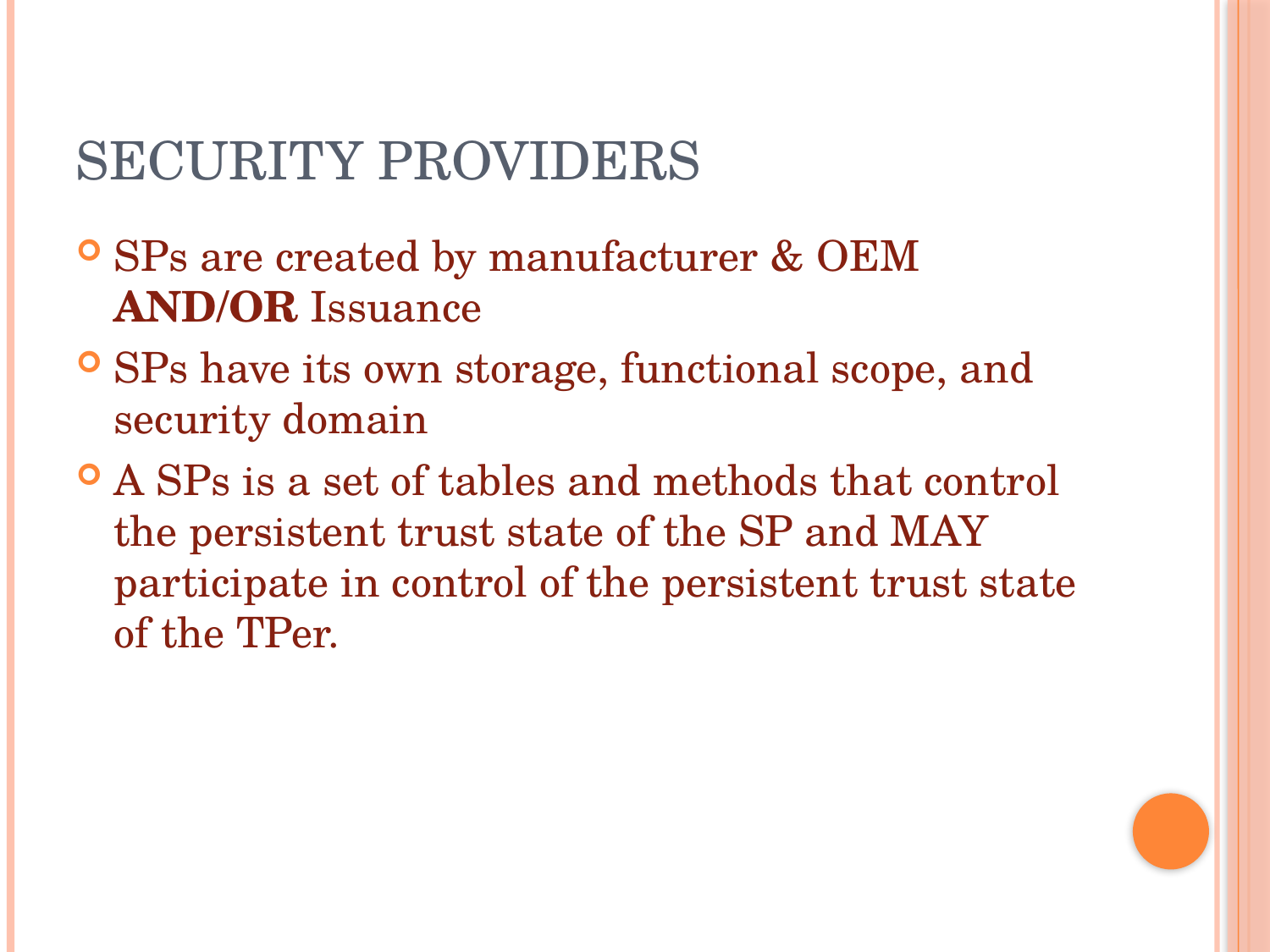

# Security Providers
SPs are created by manufacturer & OEM AND/OR Issuance
SPs have its own storage, functional scope, and security domain
A SPs is a set of tables and methods that control the persistent trust state of the SP and MAY participate in control of the persistent trust state of the TPer.